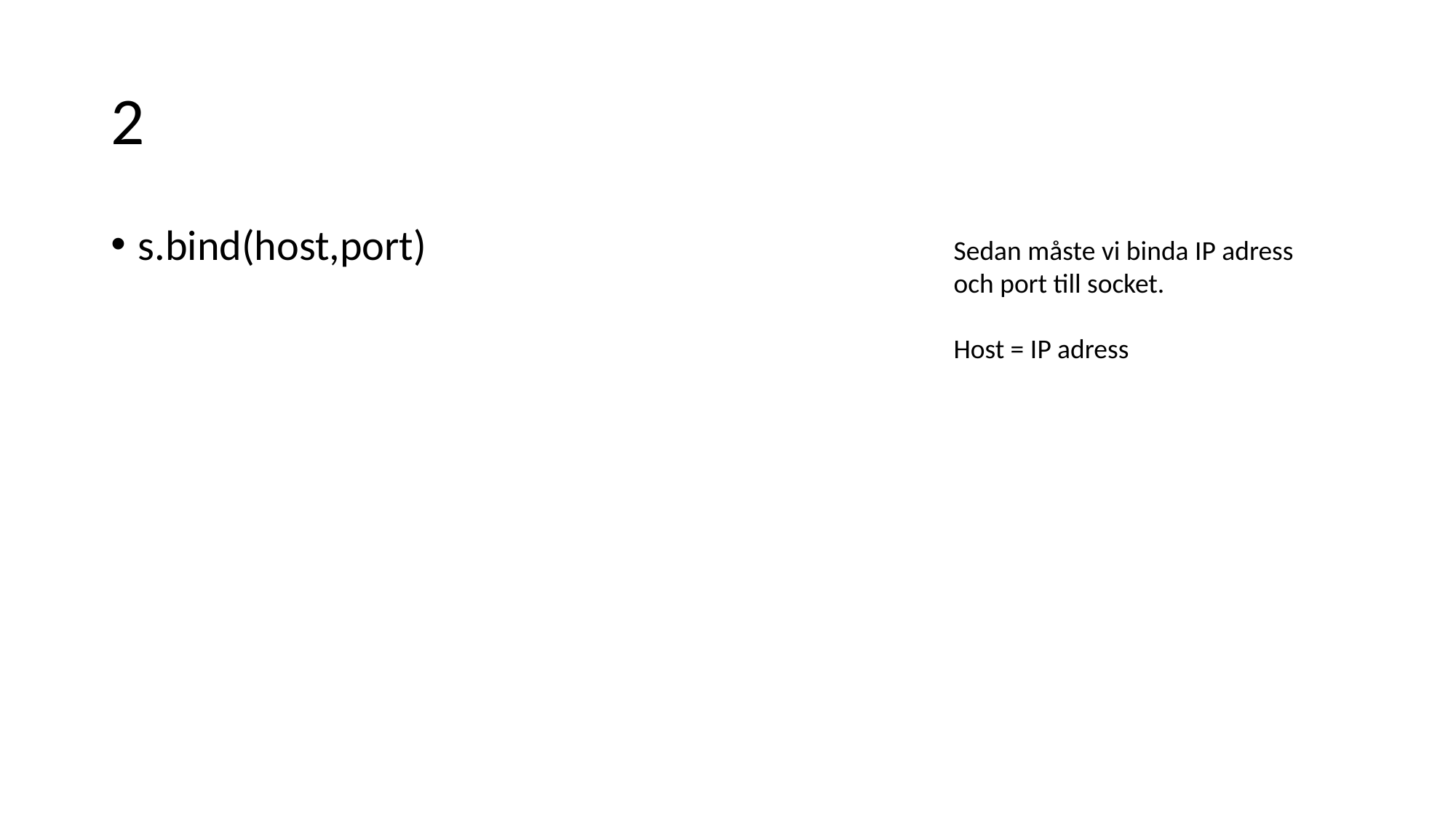

# 2
s.bind(host,port)
Sedan måste vi binda IP adress och port till socket.

Host = IP adress